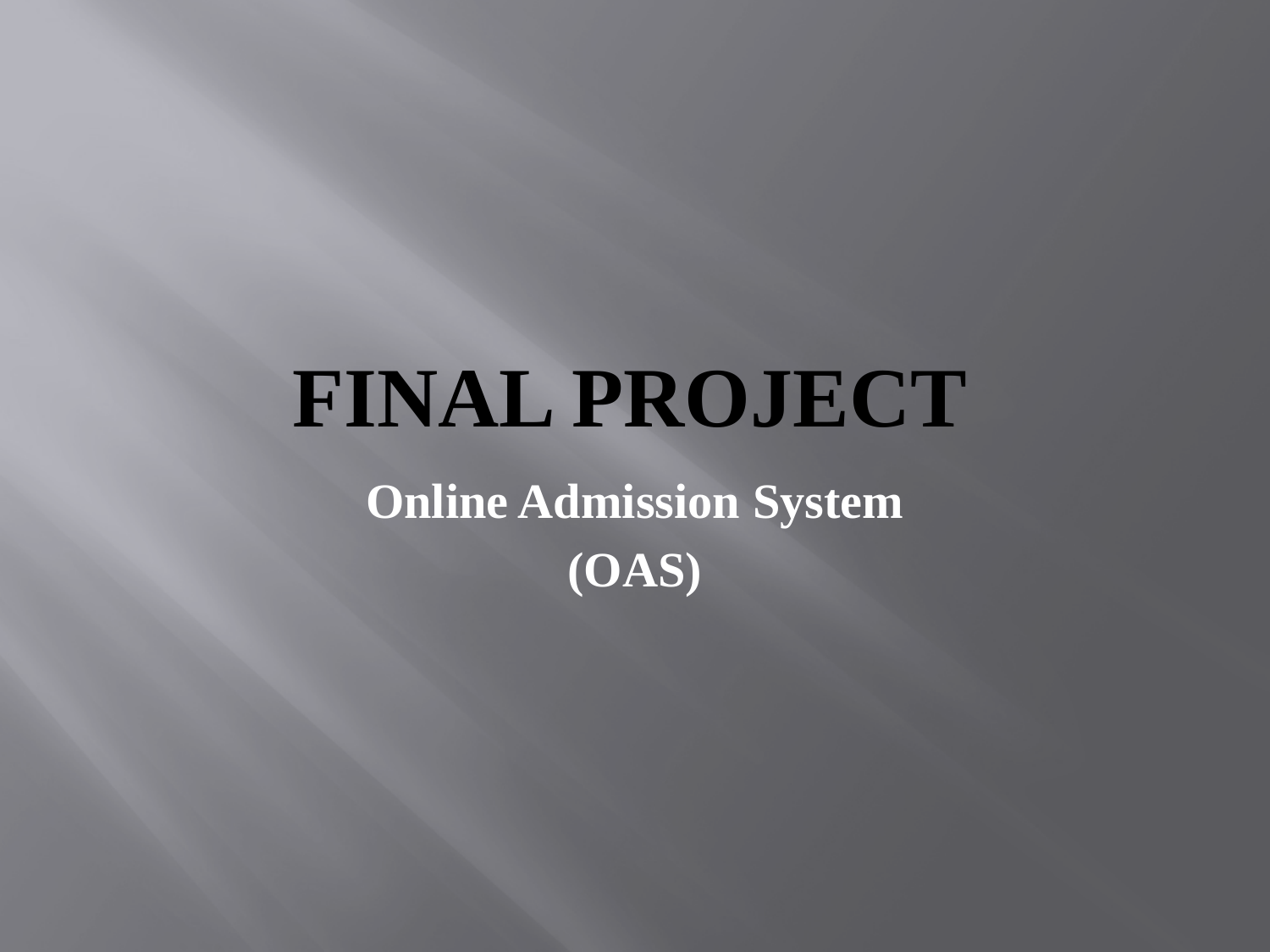

# Final Project
Online Admission System
(OAS)